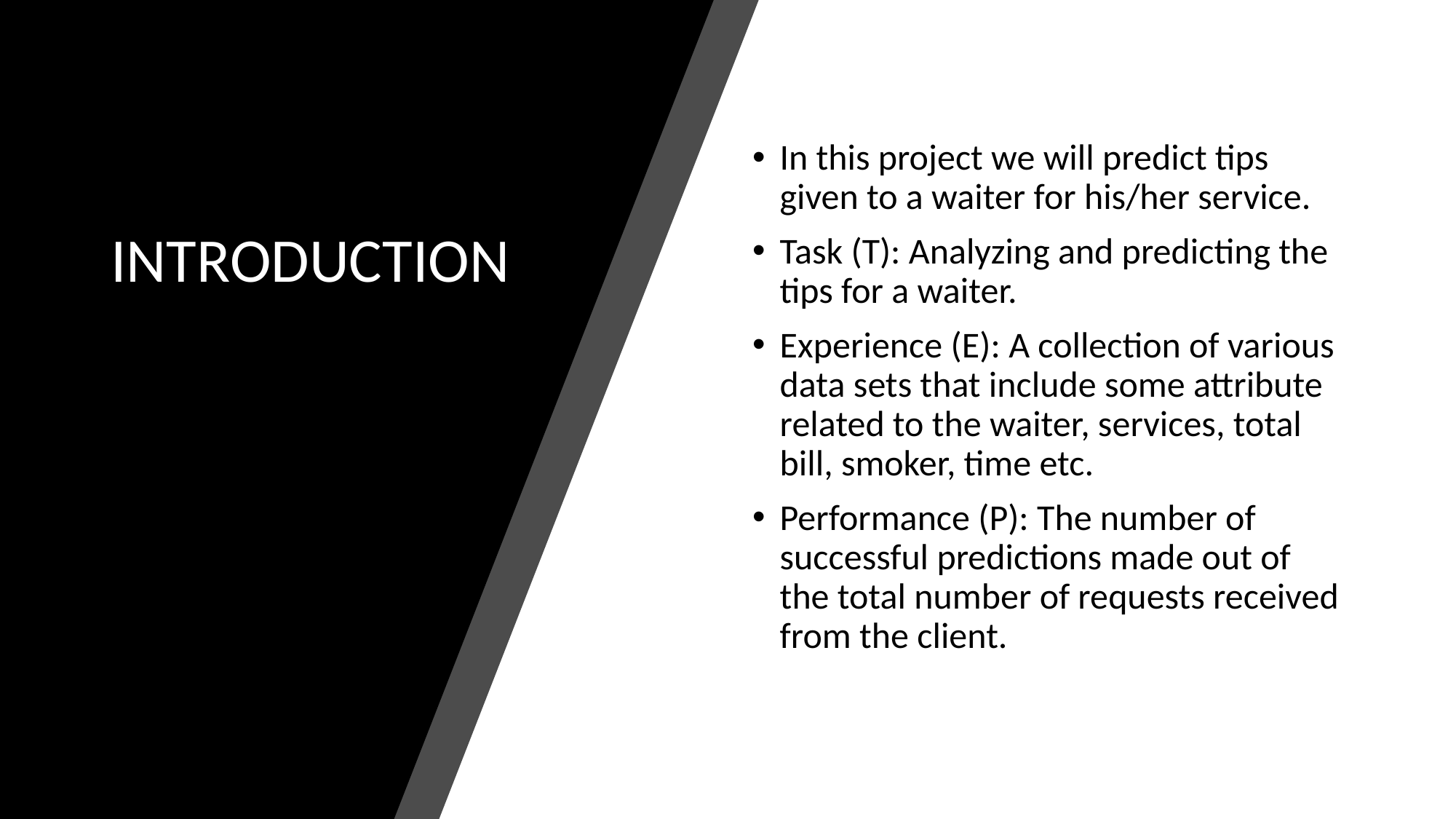

# INTRODUCTION
In this project we will predict tips given to a waiter for his/her service.
Task (T): Analyzing and predicting the tips for a waiter.
Experience (E): A collection of various data sets that include some attribute related to the waiter, services, total bill, smoker, time etc.
Performance (P): The number of successful predictions made out of the total number of requests received from the client.